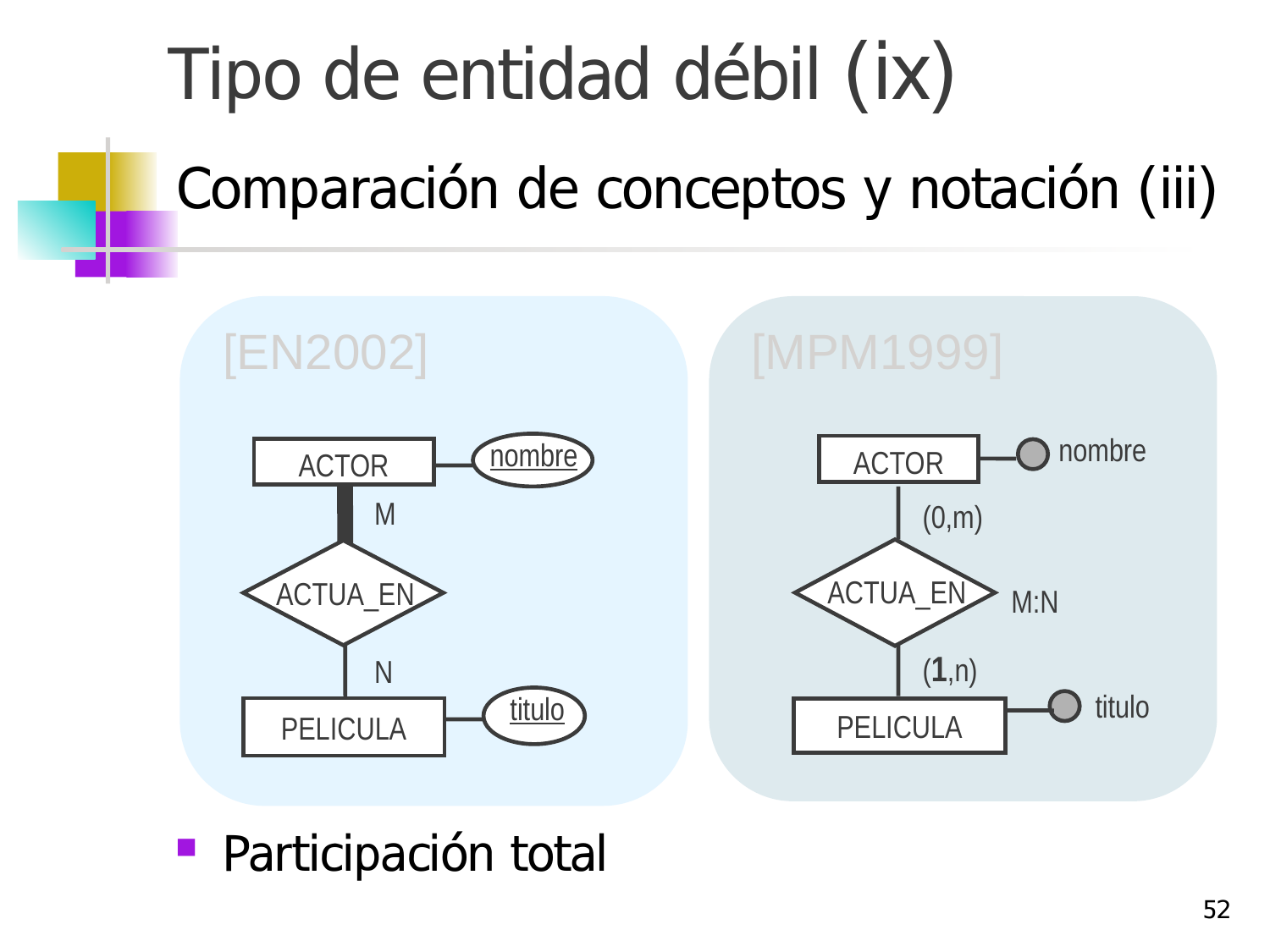

# Tipo de entidad débil (ix)
Comparación de conceptos y notación (iii)

[EN2002]
[MPM1999]
nombre
ACTOR

(0,m)

ACTUA_EN
M:N
(1,n)

titulo

PELICULA

nombre
ACTOR

M

ACTUA_EN

N

titulo
PELICULA

Participación total
52